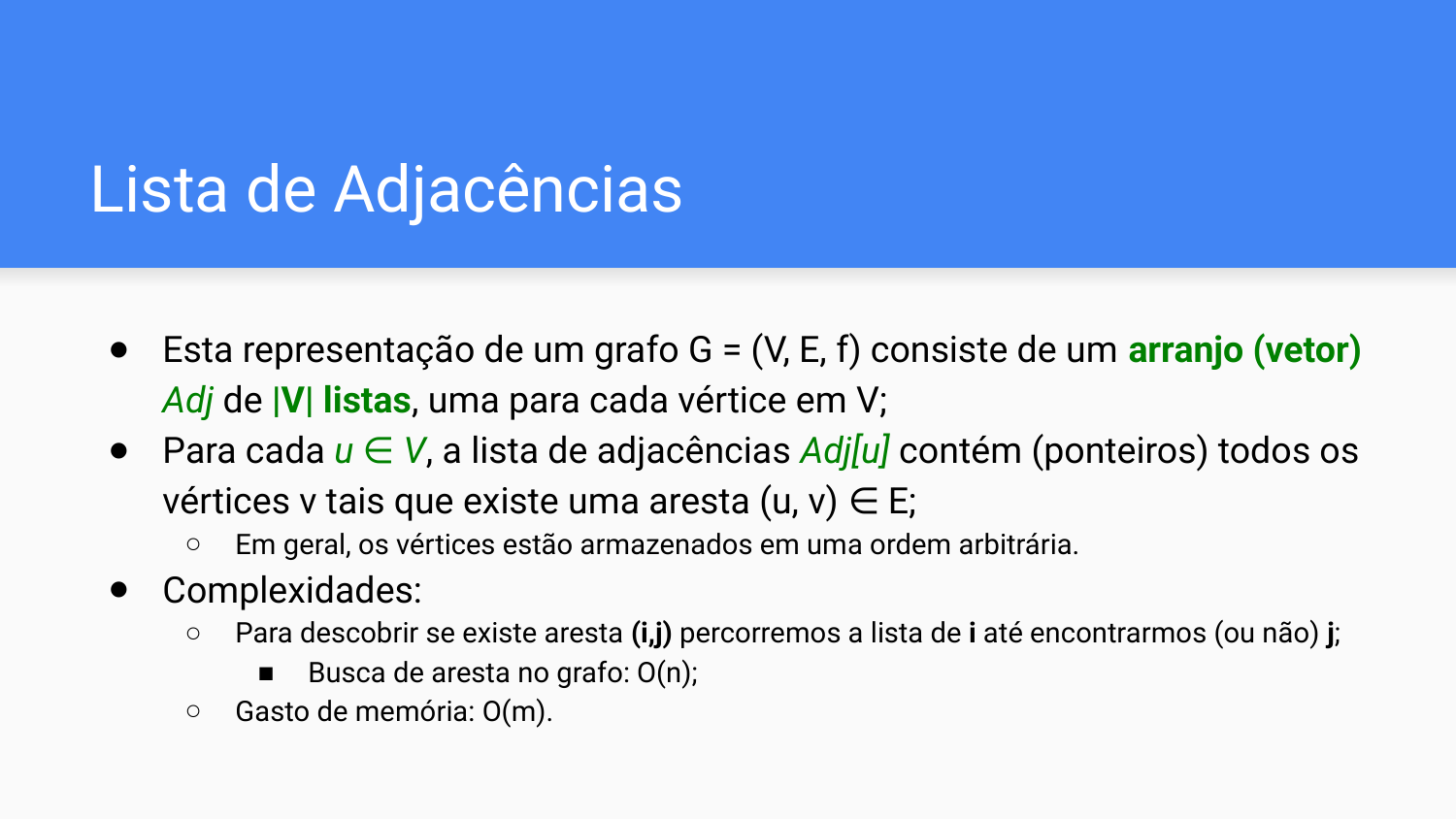

# Lista de Adjacências
Esta representação de um grafo G = (V, E, f) consiste de um arranjo (vetor) Adj de |V| listas, uma para cada vértice em V;
Para cada u ∈ V, a lista de adjacências Adj[u] contém (ponteiros) todos os vértices v tais que existe uma aresta (u, v) ∈ E;
Em geral, os vértices estão armazenados em uma ordem arbitrária.
Complexidades:
Para descobrir se existe aresta (i,j) percorremos a lista de i até encontrarmos (ou não) j;
Busca de aresta no grafo: O(n);
Gasto de memória: O(m).